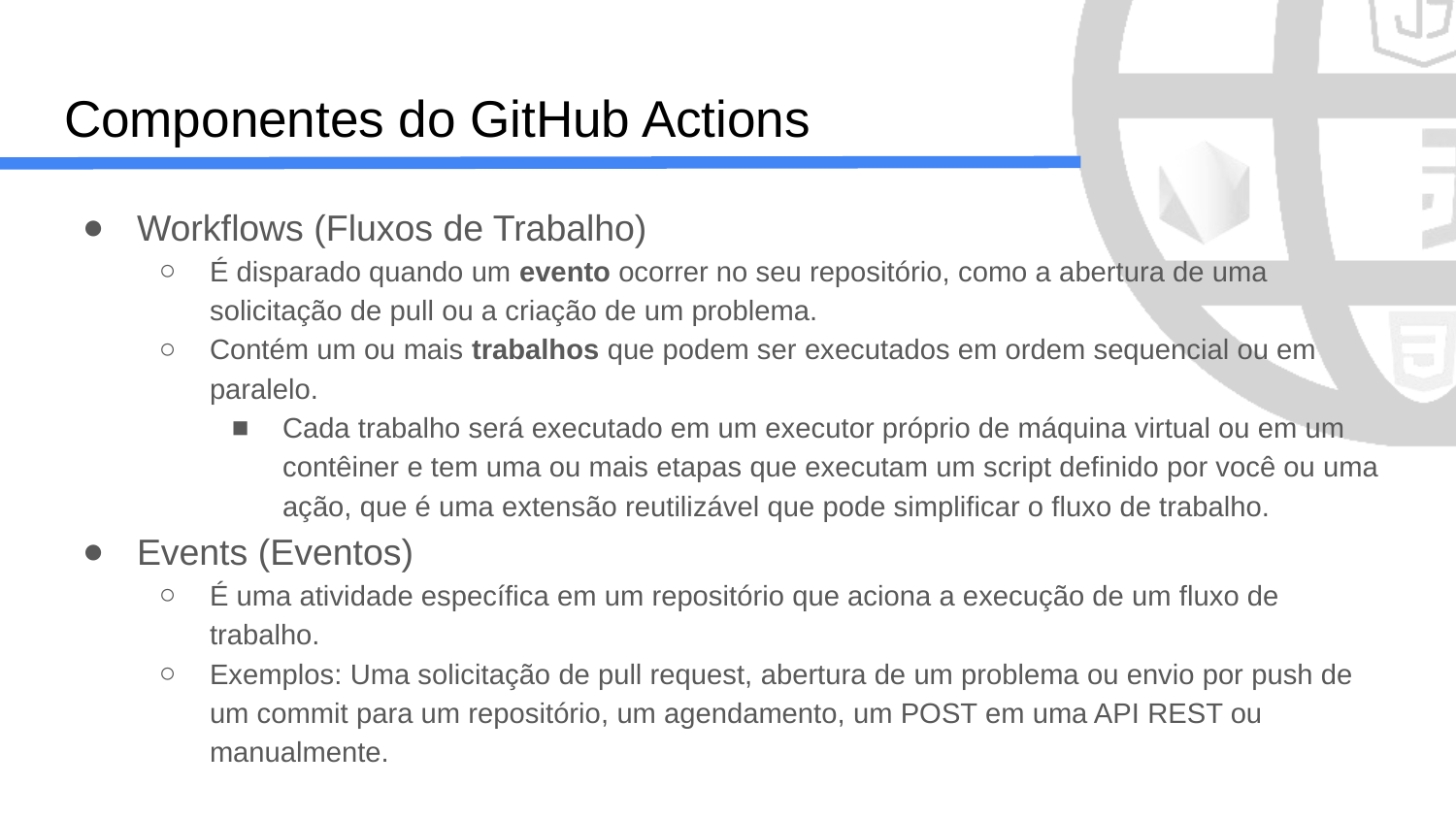

# Componentes do GitHub Actions
Workflows (Fluxos de Trabalho)
É disparado quando um evento ocorrer no seu repositório, como a abertura de uma solicitação de pull ou a criação de um problema.
Contém um ou mais trabalhos que podem ser executados em ordem sequencial ou em paralelo.
Cada trabalho será executado em um executor próprio de máquina virtual ou em um contêiner e tem uma ou mais etapas que executam um script definido por você ou uma ação, que é uma extensão reutilizável que pode simplificar o fluxo de trabalho.
Events (Eventos)
É uma atividade específica em um repositório que aciona a execução de um fluxo de trabalho.
Exemplos: Uma solicitação de pull request, abertura de um problema ou envio por push de um commit para um repositório, um agendamento, um POST em uma API REST ou manualmente.